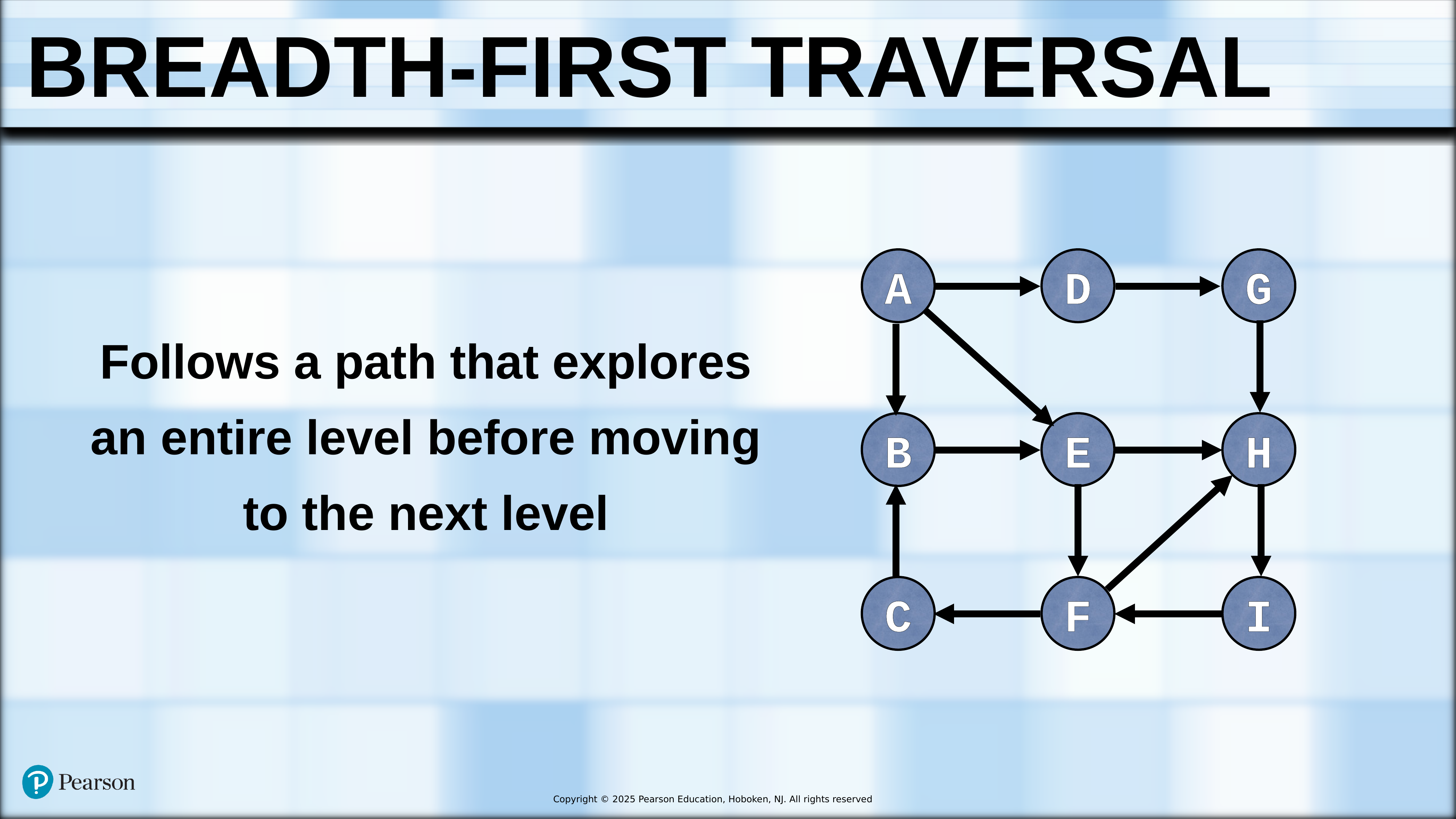

# Breadth-First Traversal
A
D
G

Follows a path that explores an entire level before moving to the next level

B
E
H

C
F
I